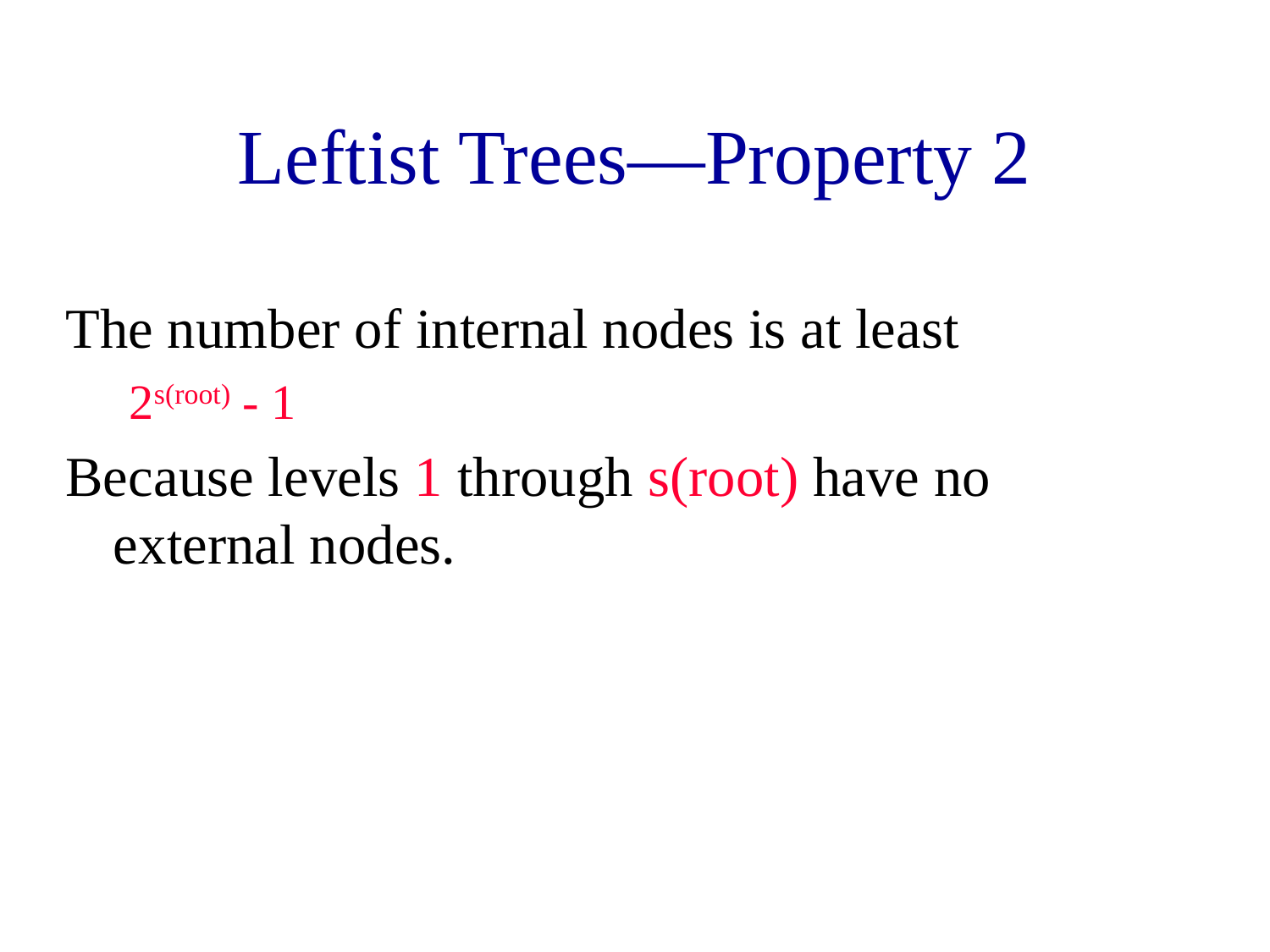

# Leftist Trees—Property 2
The number of internal nodes is at least
2s(root) - 1
Because levels 1 through s(root) have no external nodes.